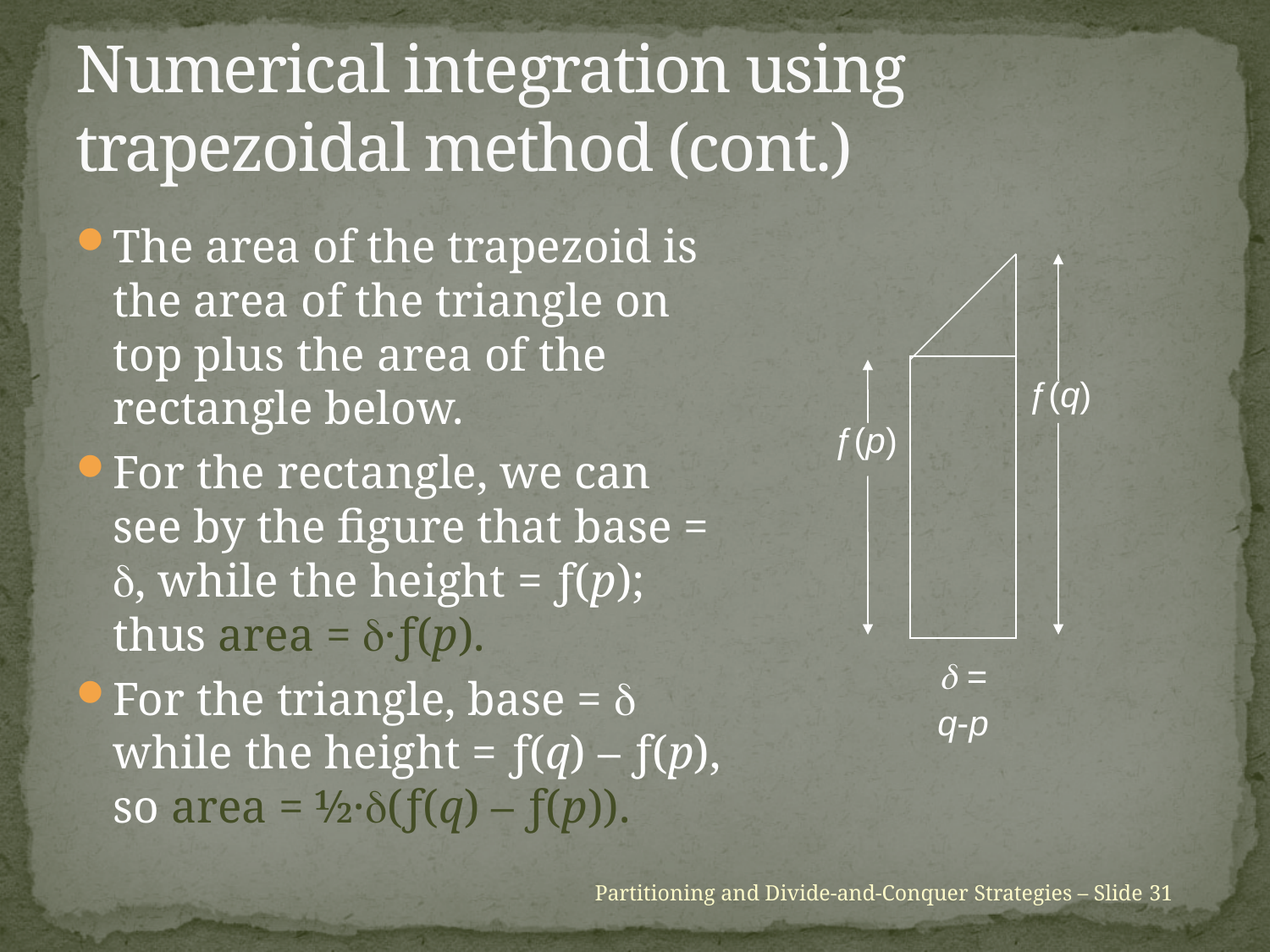

# Numerical integration using trapezoidal method (cont.)
The area of the trapezoid is the area of the triangle on top plus the area of the rectangle below.
For the rectangle, we can see by the figure that base = δ, while the height = ƒ(p); thus area = δ·ƒ(p).
For the triangle, base = δ while the height = ƒ(q) – ƒ(p), so area = ½·δ(ƒ(q) – ƒ(p)).
|  |  |  |
| --- | --- | --- |
| ƒ(p) |  | ƒ(q) |
|  | δ = q-p |  |

Partitioning and Divide-and-Conquer Strategies – Slide 31